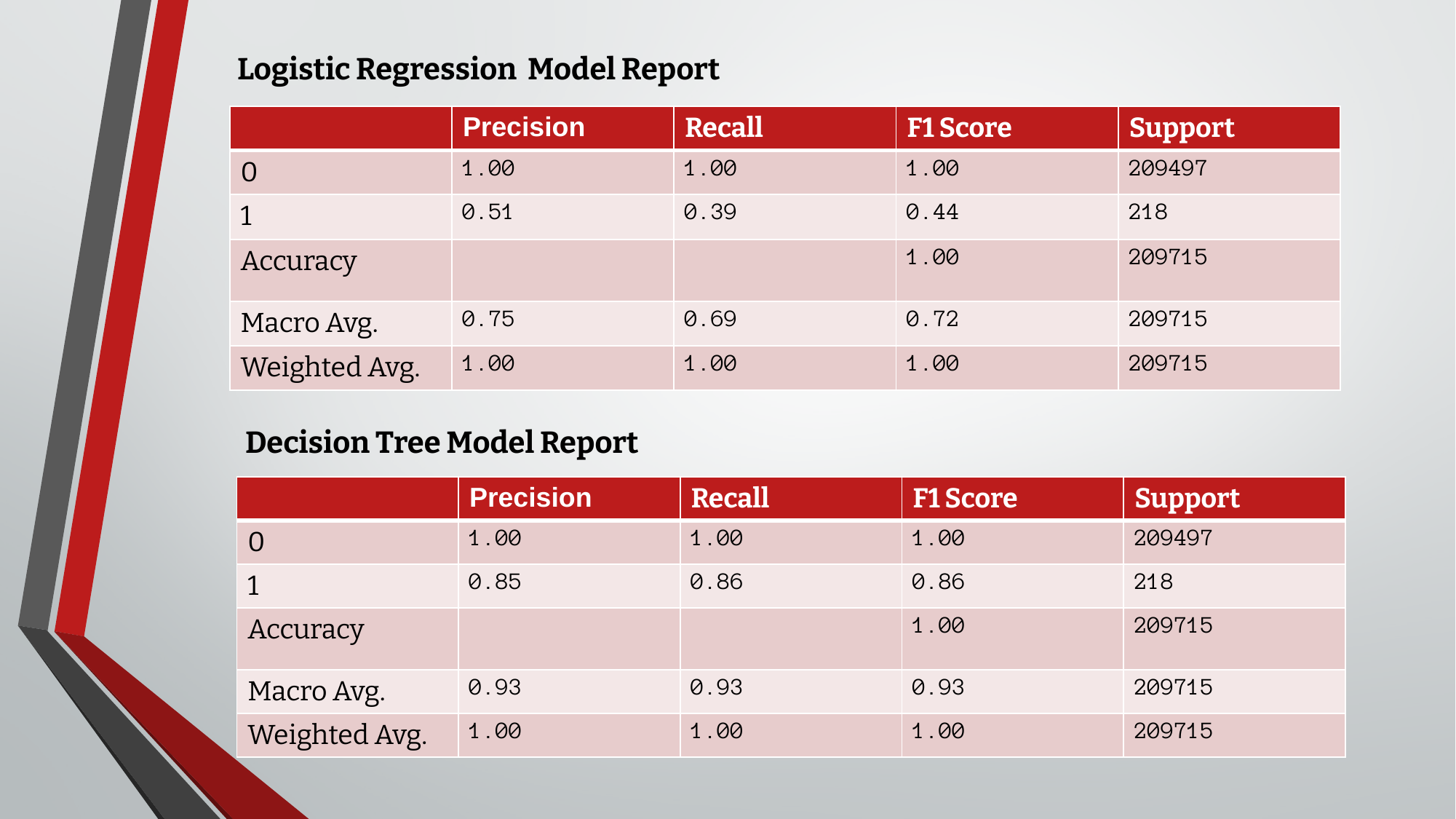

Logistic Regression  Model Report
|  | Precision | Recall | F1 Score | Support |
| --- | --- | --- | --- | --- |
| 0 | 1.00 | 1.00 | 1.00 | 209497 |
| 1 | 0.51 | 0.39 | 0.44 | 218 |
| Accuracy |  |  | 1.00 | 209715 |
| Macro Avg. | 0.75 | 0.69 | 0.72 | 209715 |
| Weighted Avg. | 1.00 | 1.00 | 1.00 | 209715 |
Decision Tree Model Report
|  | Precision | Recall | F1 Score | Support |
| --- | --- | --- | --- | --- |
| 0 | 1.00 | 1.00 | 1.00 | 209497 |
| 1 | 0.85 | 0.86 | 0.86 | 218 |
| Accuracy |  |  | 1.00 | 209715 |
| Macro Avg. | 0.93 | 0.93 | 0.93 | 209715 |
| Weighted Avg. | 1.00 | 1.00 | 1.00 | 209715 |